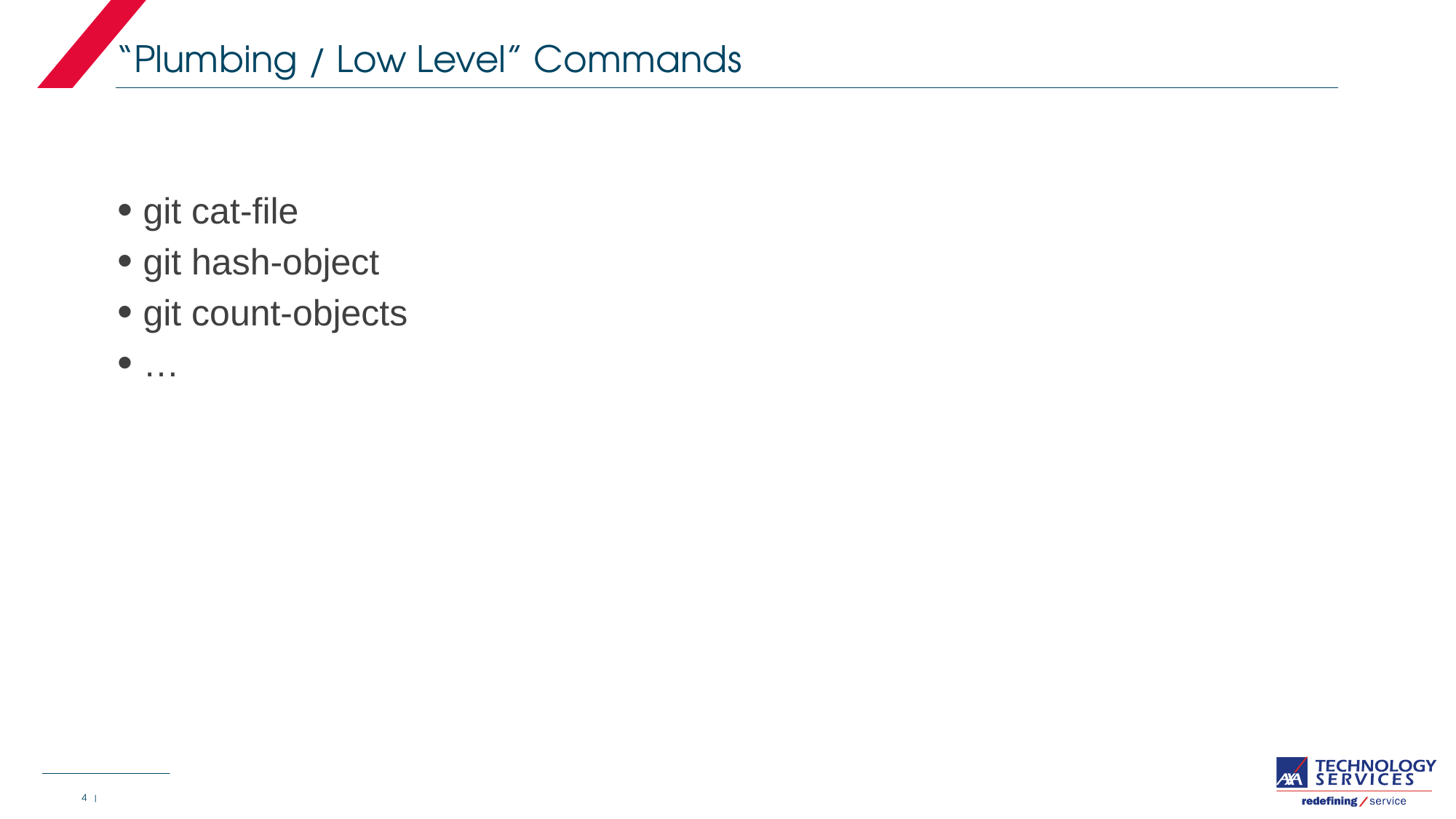

# “Plumbing / Low Level” Commands

git cat-file
git hash-object
git count-objects
…

4   |